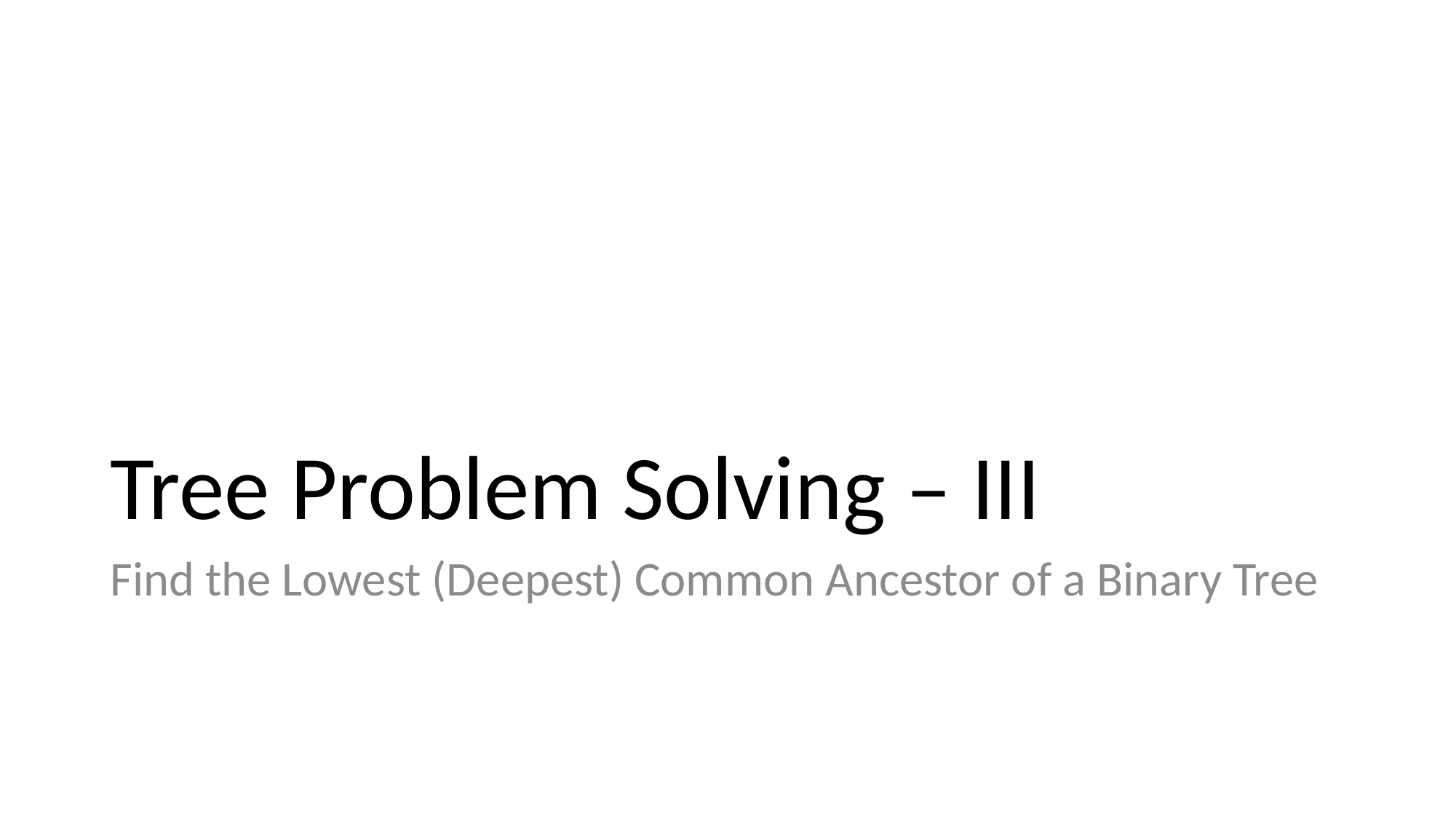

# Tree Problem Solving – III
Find the Lowest (Deepest) Common Ancestor of a Binary Tree